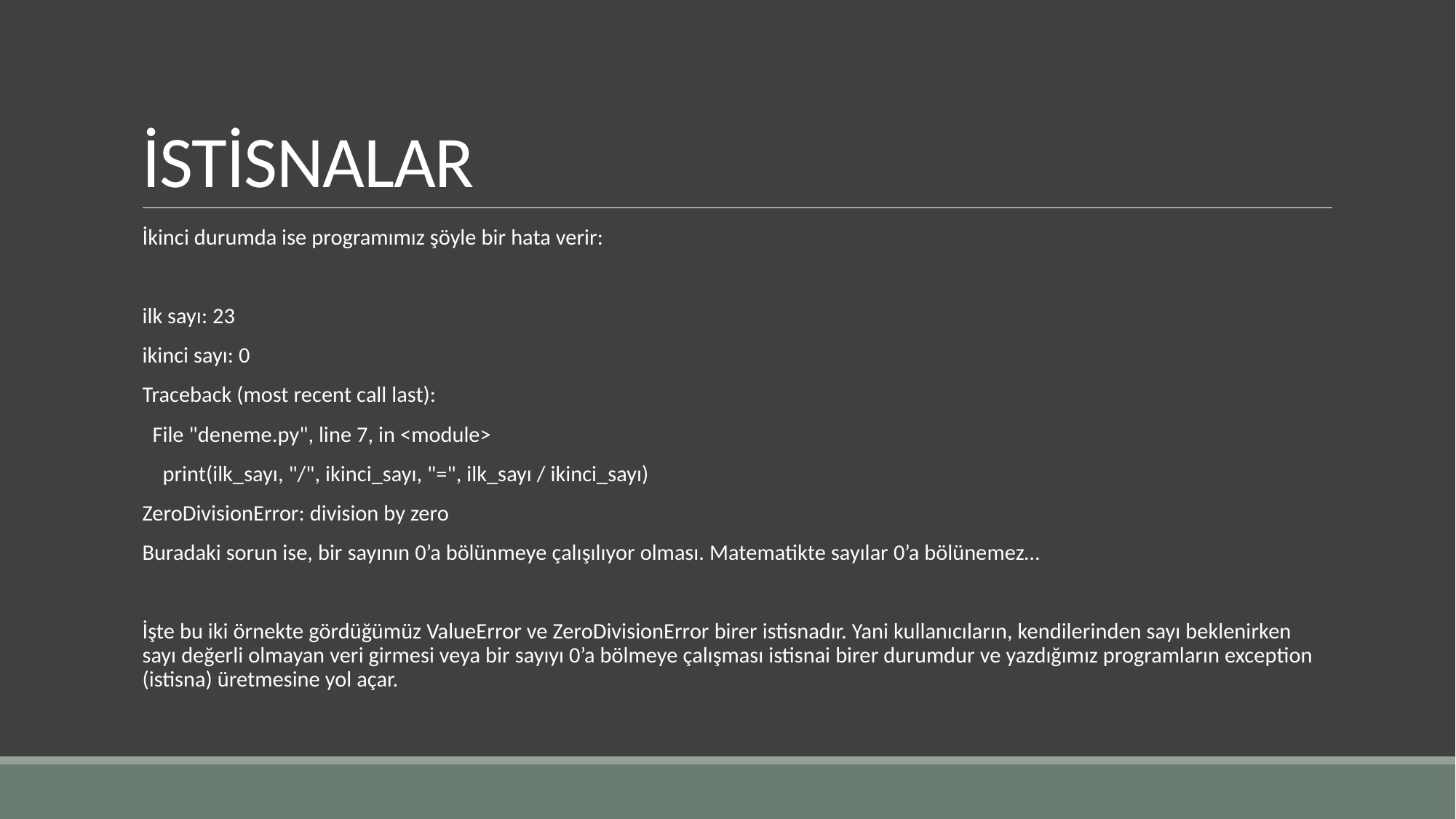

# İSTİSNALAR
İkinci durumda ise programımız şöyle bir hata verir:

ilk sayı: 23
ikinci sayı: 0
Traceback (most recent call last):
  File "deneme.py", line 7, in <module>
    print(ilk_sayı, "/", ikinci_sayı, "=", ilk_sayı / ikinci_sayı)
ZeroDivisionError: division by zero
Buradaki sorun ise, bir sayının 0’a bölünmeye çalışılıyor olması. Matematikte sayılar 0’a bölünemez…

İşte bu iki örnekte gördüğümüz ValueError ve ZeroDivisionError birer istisnadır. Yani kullanıcıların, kendilerinden sayı beklenirken sayı değerli olmayan veri girmesi veya bir sayıyı 0’a bölmeye çalışması istisnai birer durumdur ve yazdığımız programların exception (istisna) üretmesine yol açar.